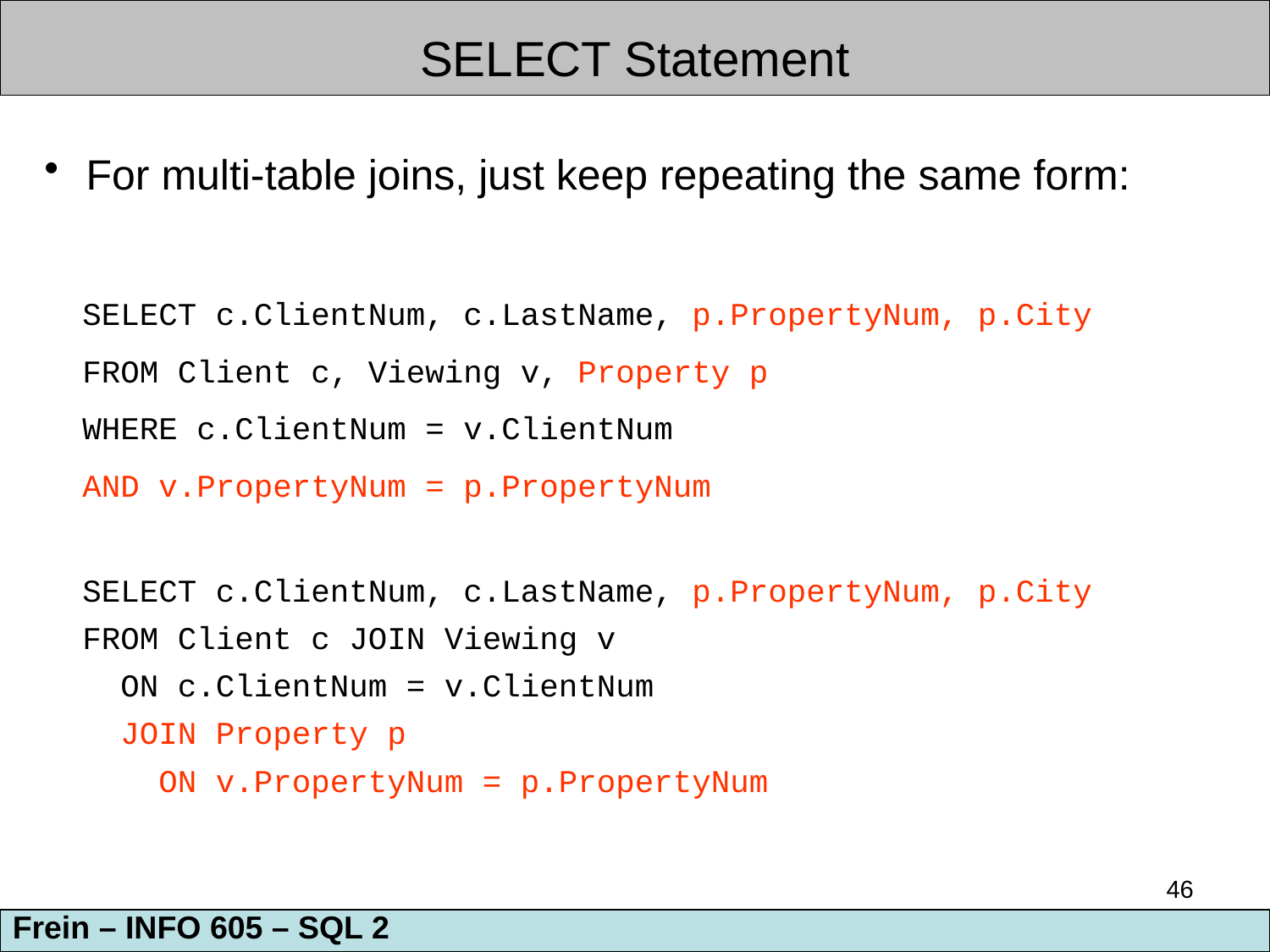

SELECT Statement

 For multi-table joins, just keep repeating the same form:

  SELECT c.ClientNum, c.LastName, p.PropertyNum, p.City
  FROM Client c, Viewing v, Property p
  WHERE c.ClientNum = v.ClientNum
  AND v.PropertyNum = p.PropertyNum

  SELECT c.ClientNum, c.LastName, p.PropertyNum, p.City
  FROM Client c JOIN Viewing v
    ON c.ClientNum = v.ClientNum
    JOIN Property p
      ON v.PropertyNum = p.PropertyNum

46
Frein – INFO 605 – SQL 2